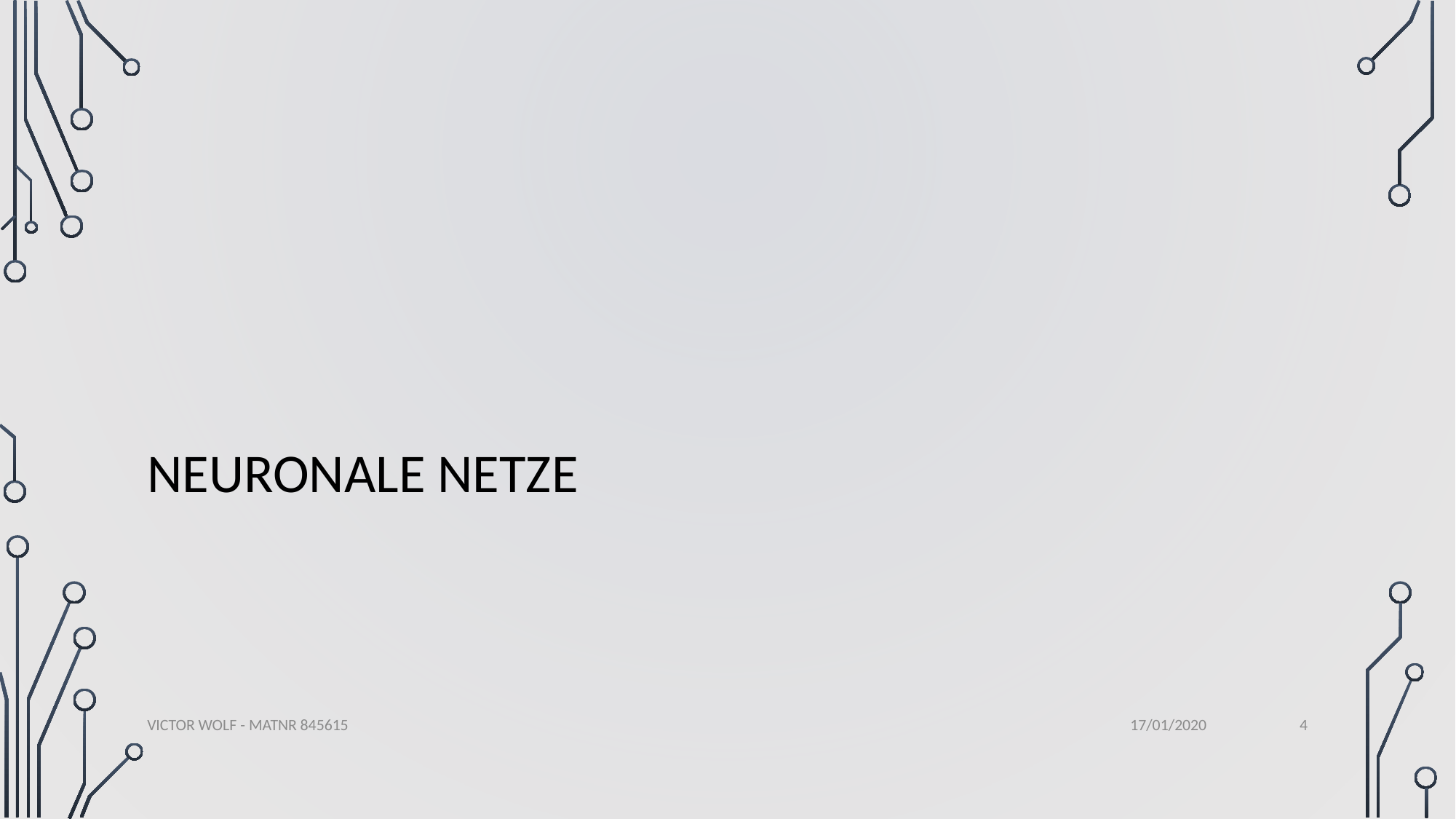

# Neuronale Netze

4
Victor Wolf - MatNr 845615
17/01/2020